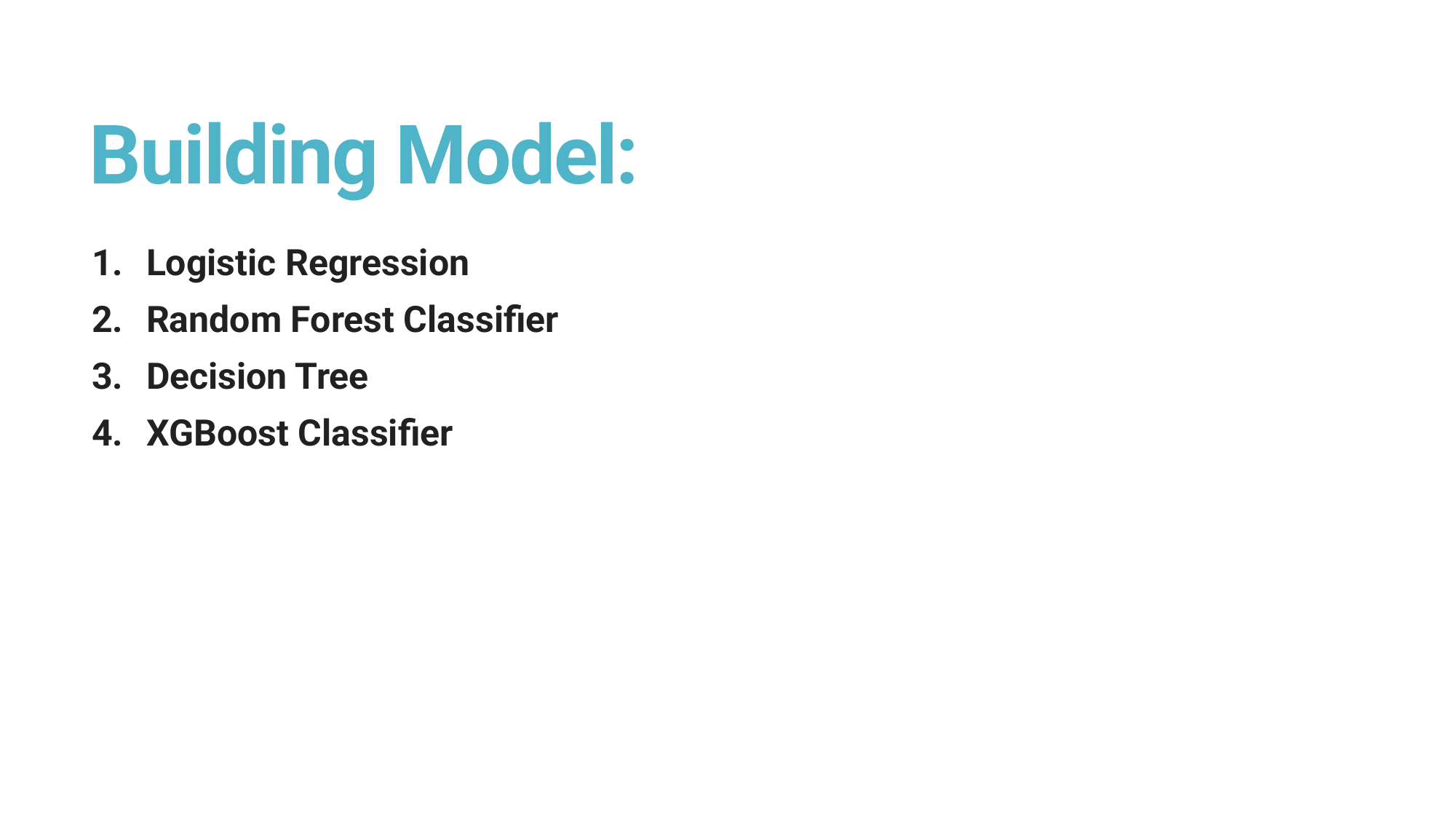

# Building Model:
Logistic Regression
Random Forest Classifier
Decision Tree
XGBoost Classifier